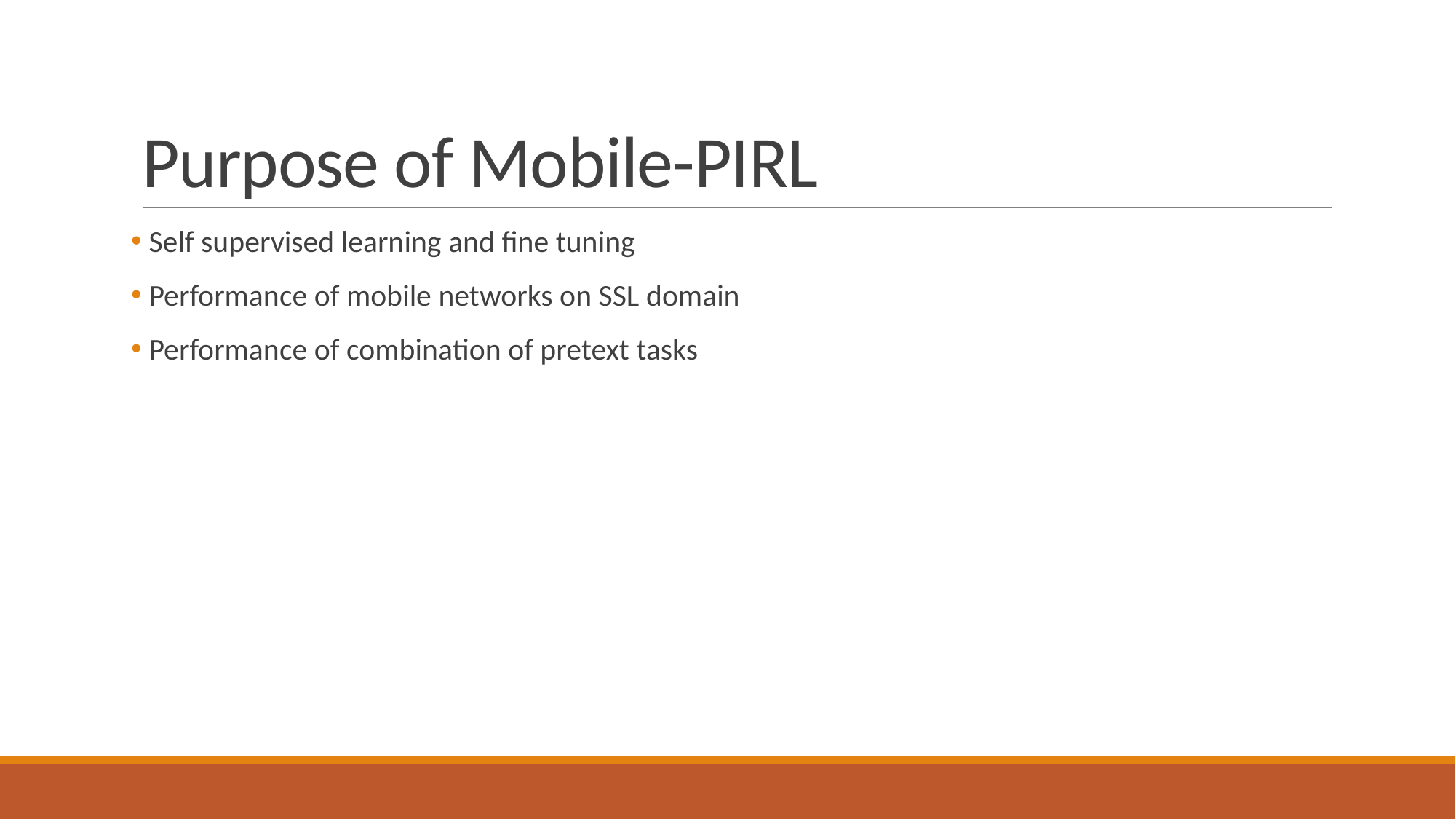

# Purpose of Mobile-PIRL
 Self supervised learning and fine tuning
 Performance of mobile networks on SSL domain
 Performance of combination of pretext tasks